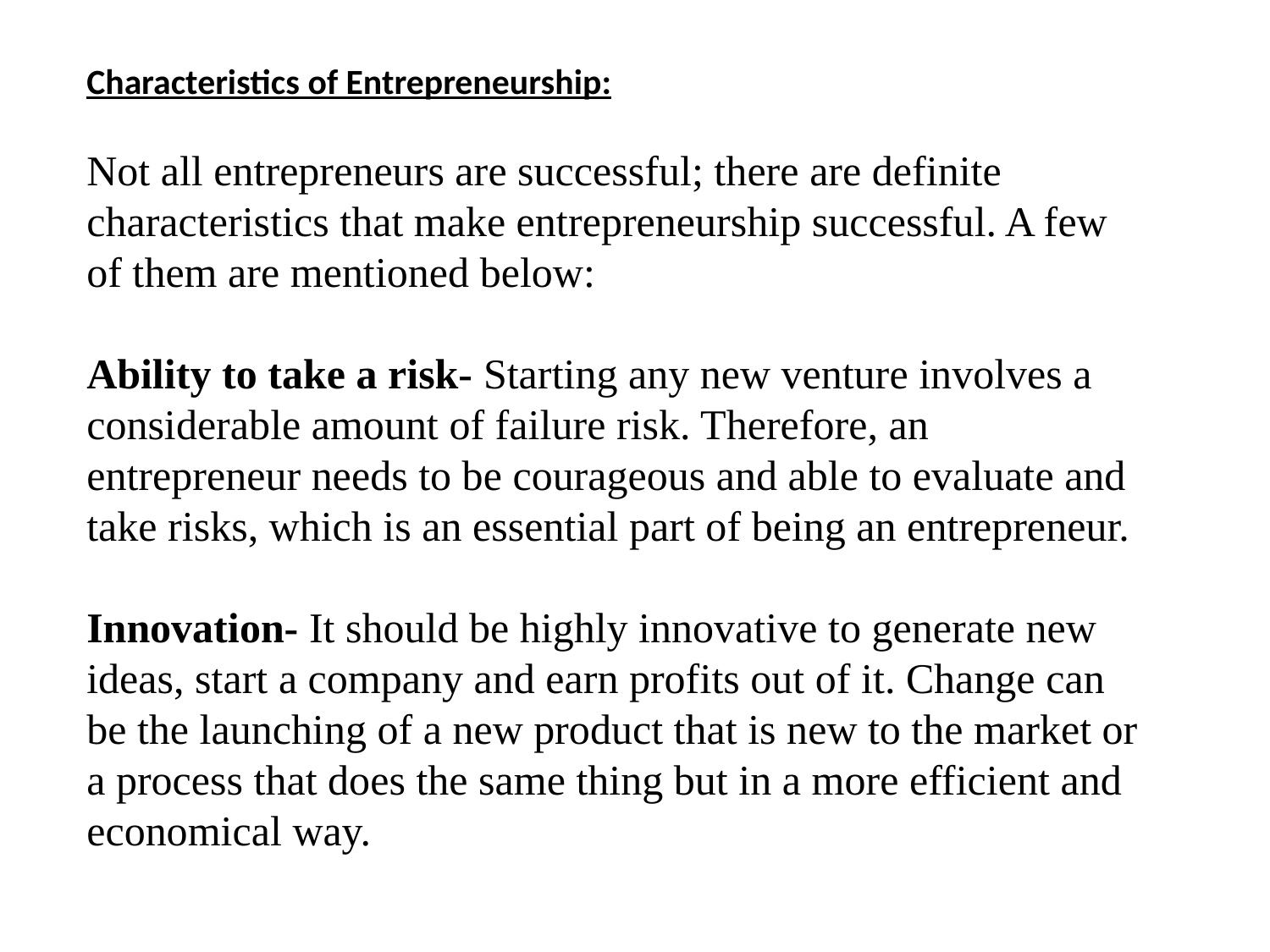

Characteristics of Entrepreneurship:

Not all entrepreneurs are successful; there are definite characteristics that make entrepreneurship successful. A few of them are mentioned below:

Ability to take a risk- Starting any new venture involves a considerable amount of failure risk. Therefore, an entrepreneur needs to be courageous and able to evaluate and take risks, which is an essential part of being an entrepreneur.

Innovation- It should be highly innovative to generate new ideas, start a company and earn profits out of it. Change can be the launching of a new product that is new to the market or a process that does the same thing but in a more efficient and economical way.